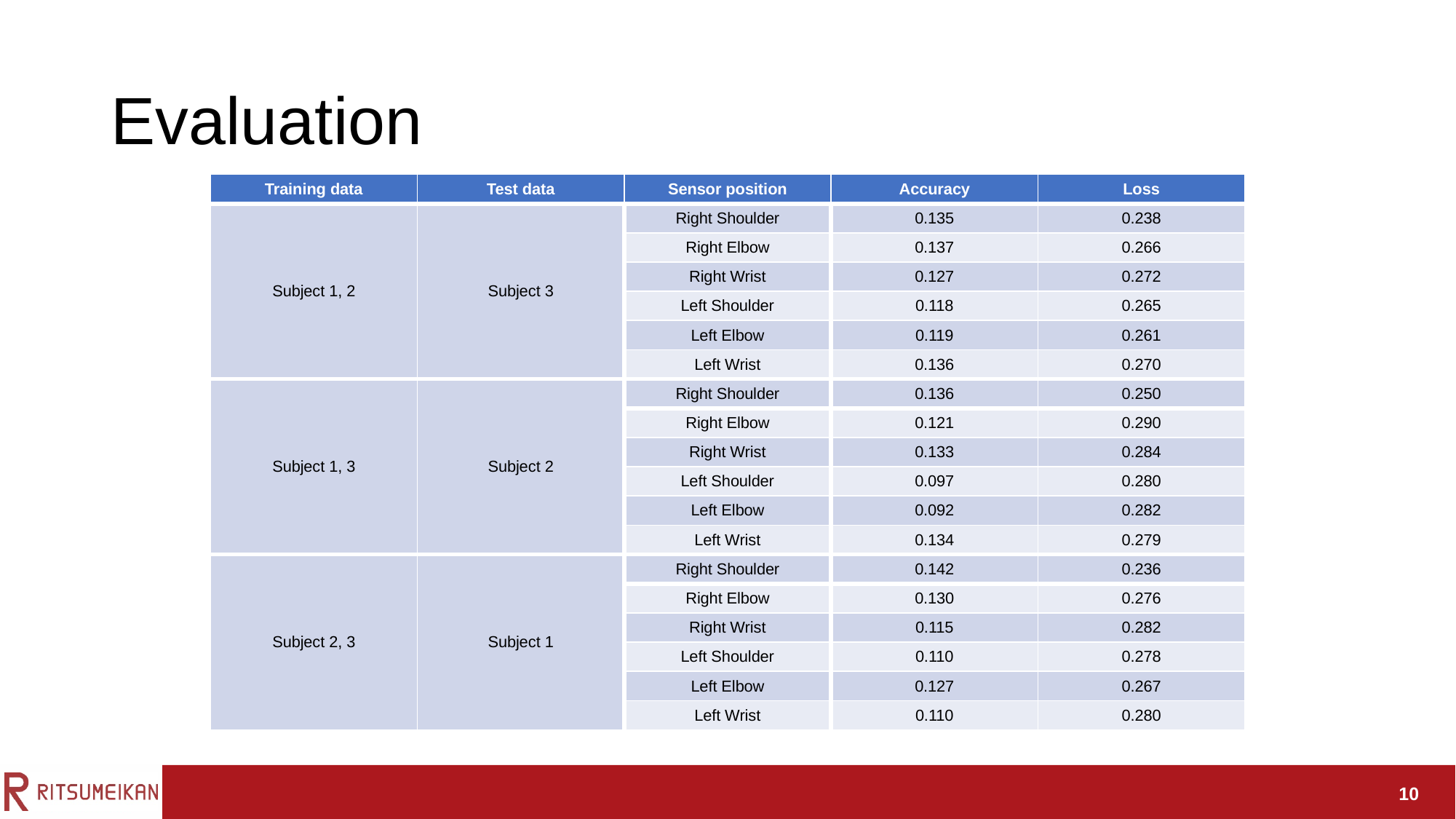

# Evaluation
| Training data | Test data | Sensor position | Accuracy | Loss |
| --- | --- | --- | --- | --- |
| Subject 1, 2 | Subject 3 | Right Shoulder | 0.135 | 0.238 |
|  |  | Right Elbow | 0.137 | 0.266 |
|  |  | Right Wrist | 0.127 | 0.272 |
|  |  | Left Shoulder | 0.118 | 0.265 |
|  |  | Left Elbow | 0.119 | 0.261 |
|  |  | Left Wrist | 0.136 | 0.270 |
| Subject 1, 3 | Subject 2 | Right Shoulder | 0.136 | 0.250 |
|  |  | Right Elbow | 0.121 | 0.290 |
|  |  | Right Wrist | 0.133 | 0.284 |
|  |  | Left Shoulder | 0.097 | 0.280 |
|  |  | Left Elbow | 0.092 | 0.282 |
|  |  | Left Wrist | 0.134 | 0.279 |
| Subject 2, 3 | Subject 1 | Right Shoulder | 0.142 | 0.236 |
|  |  | Right Elbow | 0.130 | 0.276 |
|  |  | Right Wrist | 0.115 | 0.282 |
|  |  | Left Shoulder | 0.110 | 0.278 |
|  |  | Left Elbow | 0.127 | 0.267 |
|  |  | Left Wrist | 0.110 | 0.280 |
10